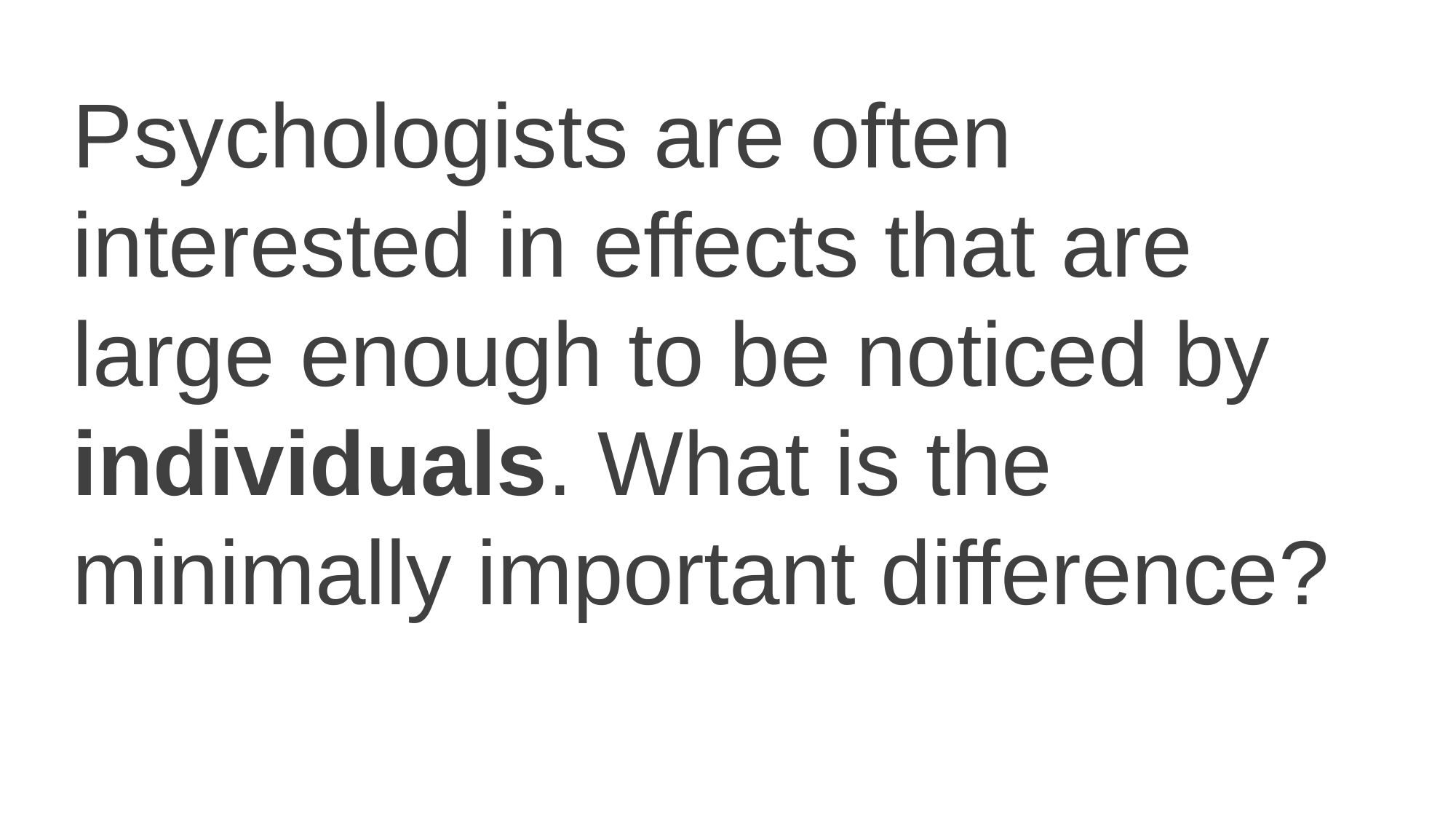

Psychologists are often interested in effects that are large enough to be noticed by individuals. What is the minimally important difference?